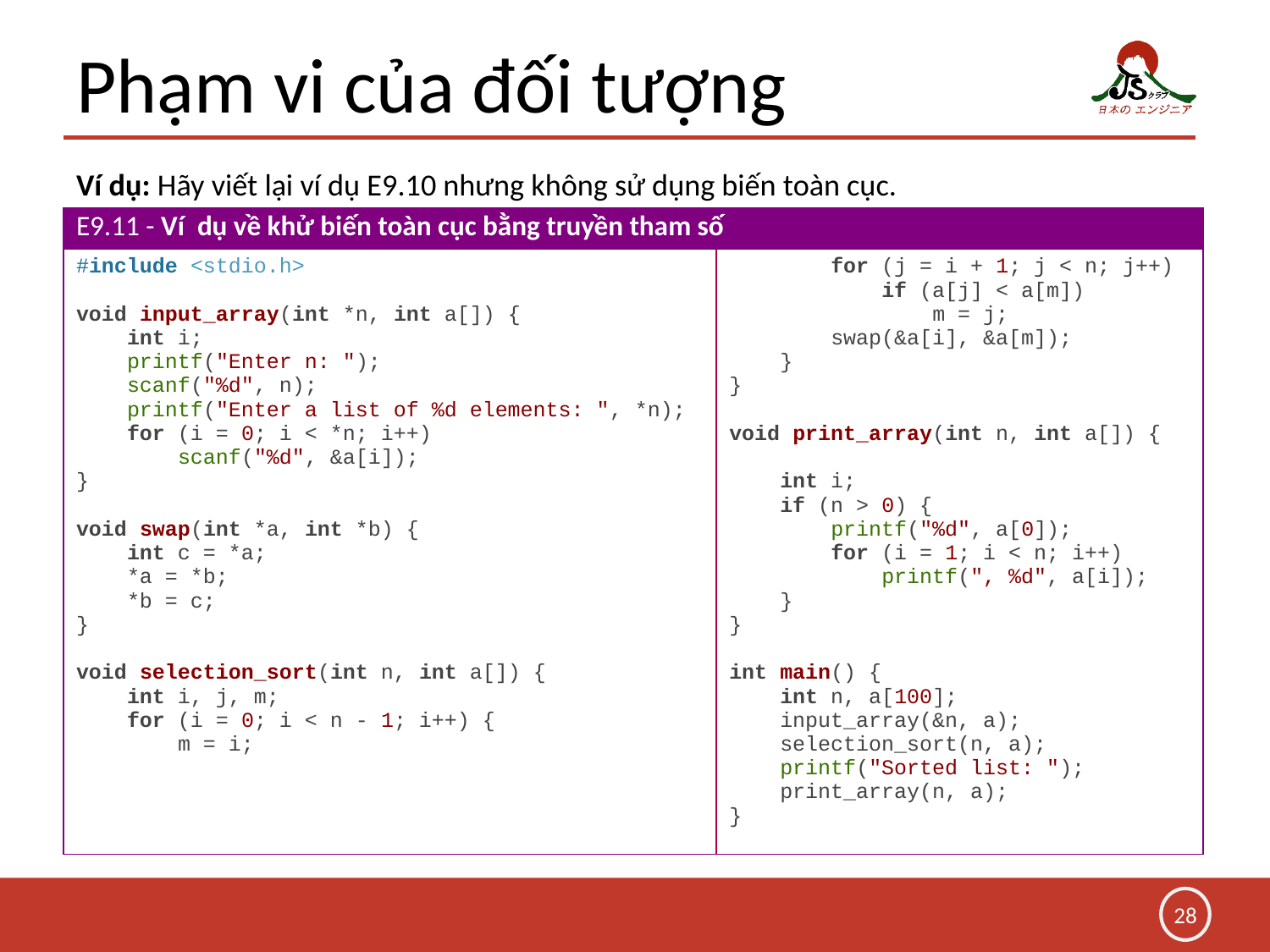

# Phạm vi của đối tượng
Ví dụ: Hãy viết lại ví dụ E9.10 nhưng không sử dụng biến toàn cục.
| E9.11 - Ví dụ về khử biến toàn cục bằng truyền tham số |  |
| --- | --- |
| #include <stdio.h> void input\_array(int \*n, int a[]) { int i; printf("Enter n: "); scanf("%d", n); printf("Enter a list of %d elements: ", \*n); for (i = 0; i < \*n; i++) scanf("%d", &a[i]); } void swap(int \*a, int \*b) { int c = \*a; \*a = \*b; \*b = c; } void selection\_sort(int n, int a[]) { int i, j, m; for (i = 0; i < n - 1; i++) { m = i; | for (j = i + 1; j < n; j++) if (a[j] < a[m]) m = j; swap(&a[i], &a[m]); } } void print\_array(int n, int a[]) { int i; if (n > 0) { printf("%d", a[0]); for (i = 1; i < n; i++) printf(", %d", a[i]); } } int main() { int n, a[100]; input\_array(&n, a); selection\_sort(n, a); printf("Sorted list: "); print\_array(n, a); } |